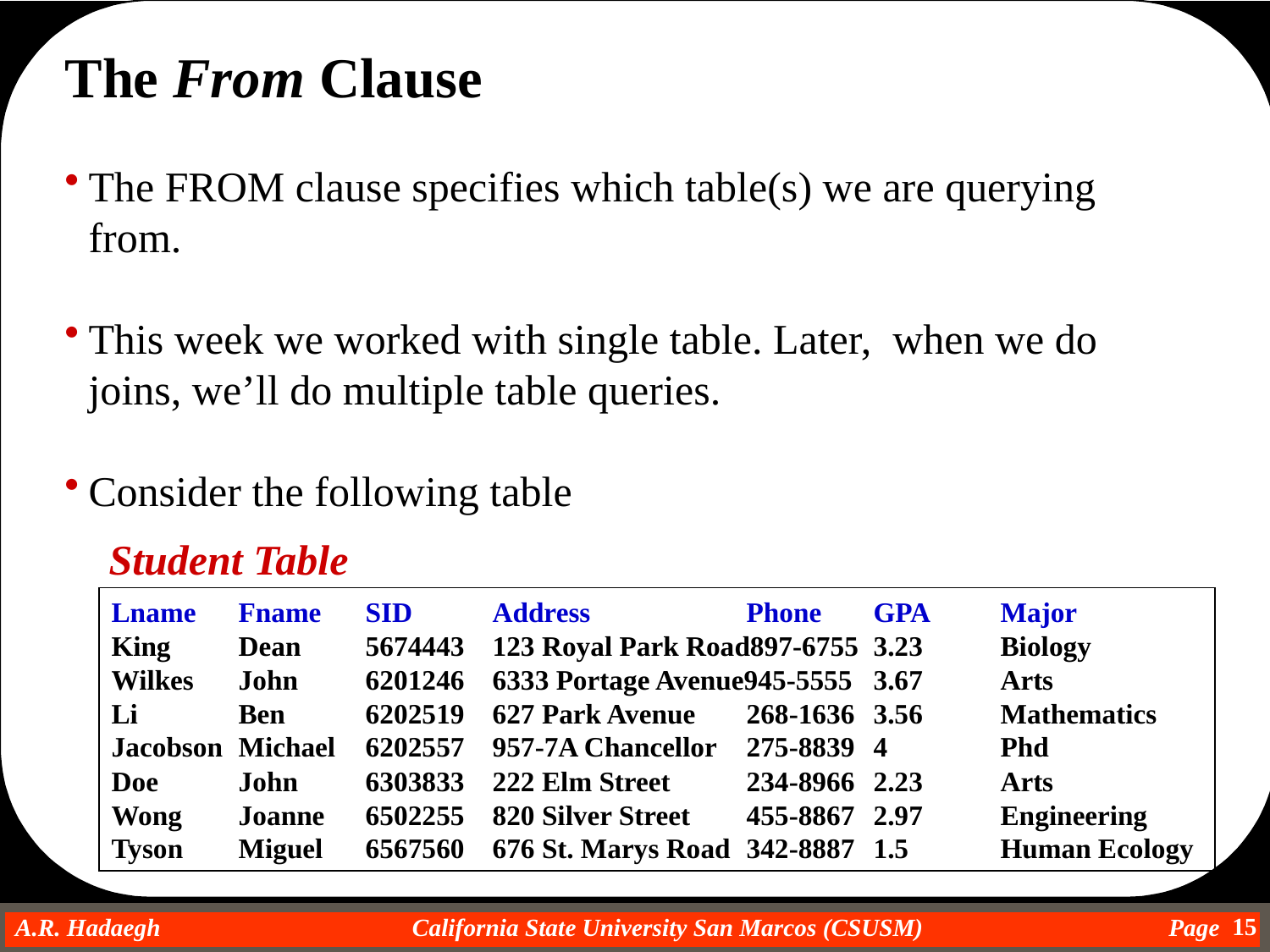

The From Clause

The FROM clause specifies which table(s) we are querying from.

This week we worked with single table. Later,  when we do joins, we’ll do multiple table queries.

Consider the following table
Student Table
Lname	Fname	SID	Address		Phone	GPA	Major
King	Dean	5674443	123 Royal Park Road897-6755	3.23	Biology
Wilkes	John	6201246	6333 Portage Avenue945-5555	3.67	Arts
Li	Ben	6202519	627 Park Avenue	268-1636	3.56	Mathematics
Jacobson	Michael	6202557	957-7A Chancellor	275-8839	4	Phd
Doe	John	6303833	222 Elm Street	234-8966	2.23	Arts
Wong	Joanne	6502255	820 Silver Street	455-8867	2.97	Engineering
Tyson	Miguel	6567560	676 St. Marys Road	342-8887	1.5	Human Ecology
15